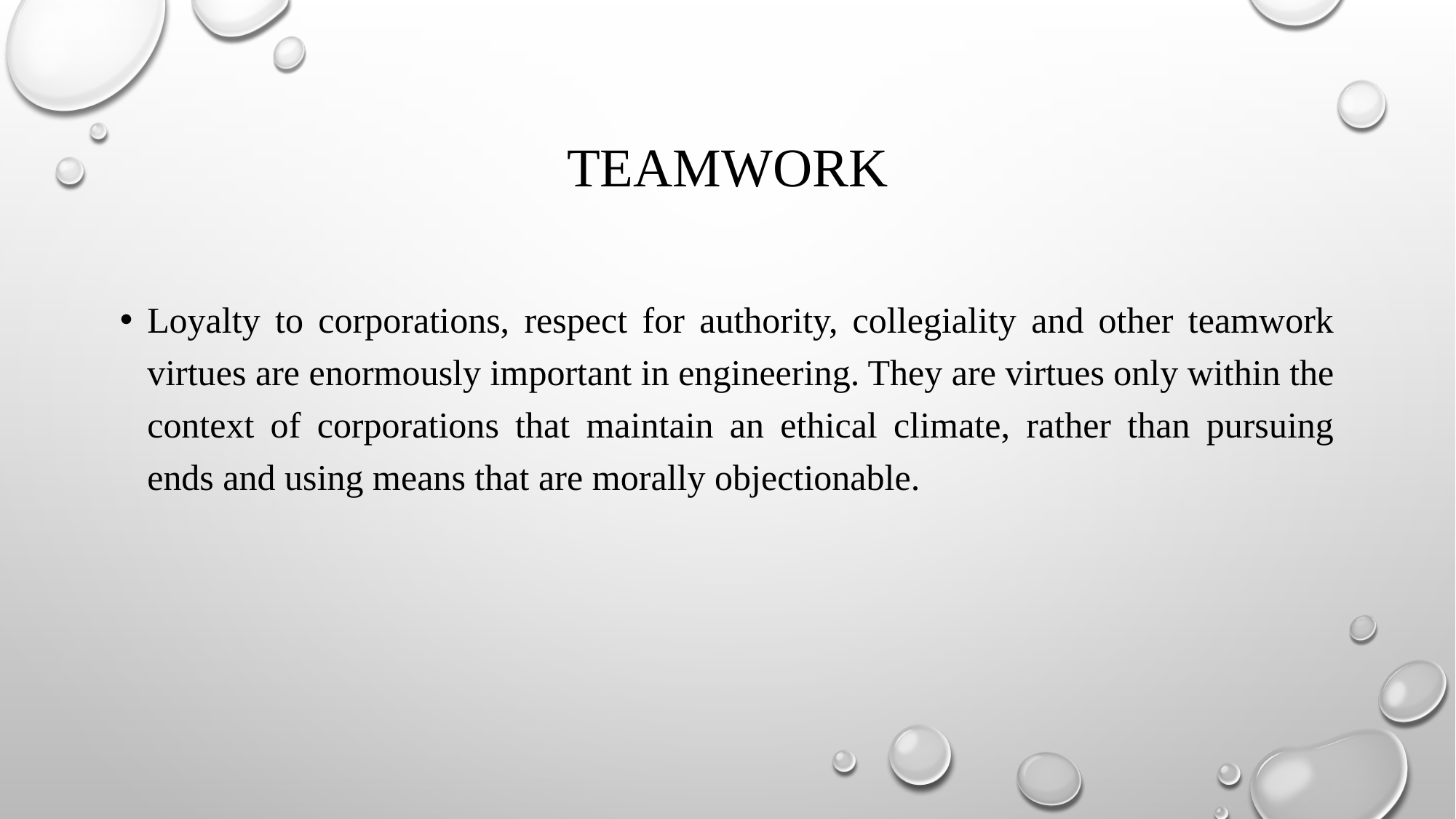

# teamwork
Loyalty to corporations, respect for authority, collegiality and other teamwork virtues are enormously important in engineering. They are virtues only within the context of corporations that maintain an ethical climate, rather than pursuing ends and using means that are morally objectionable.